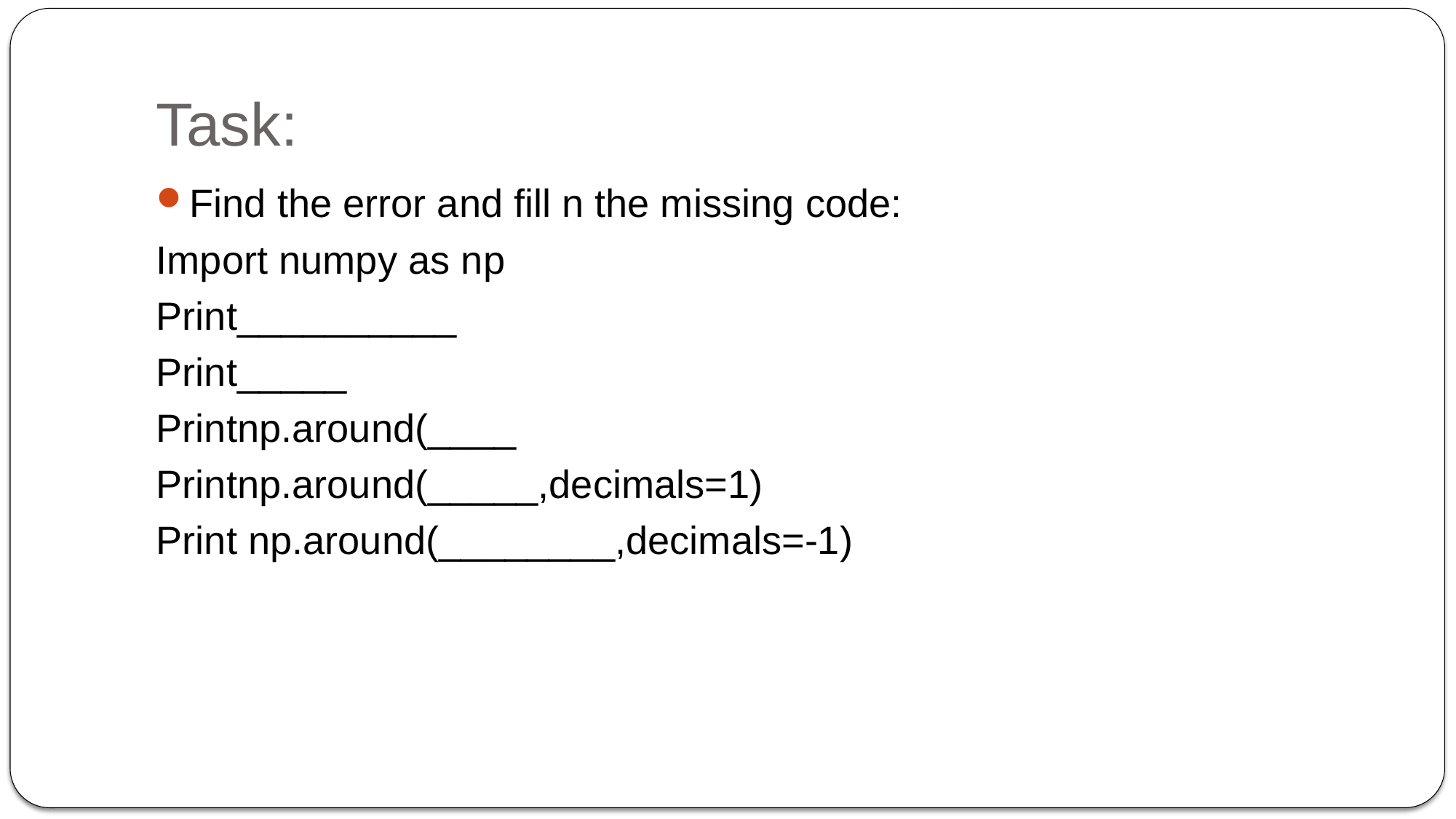

# Task:
Find the error and fill n the missing code:
Import numpy as np
Print__________
Print_____
Printnp.around(____
Printnp.around(_____,decimals=1)
Print np.around(________,decimals=-1)